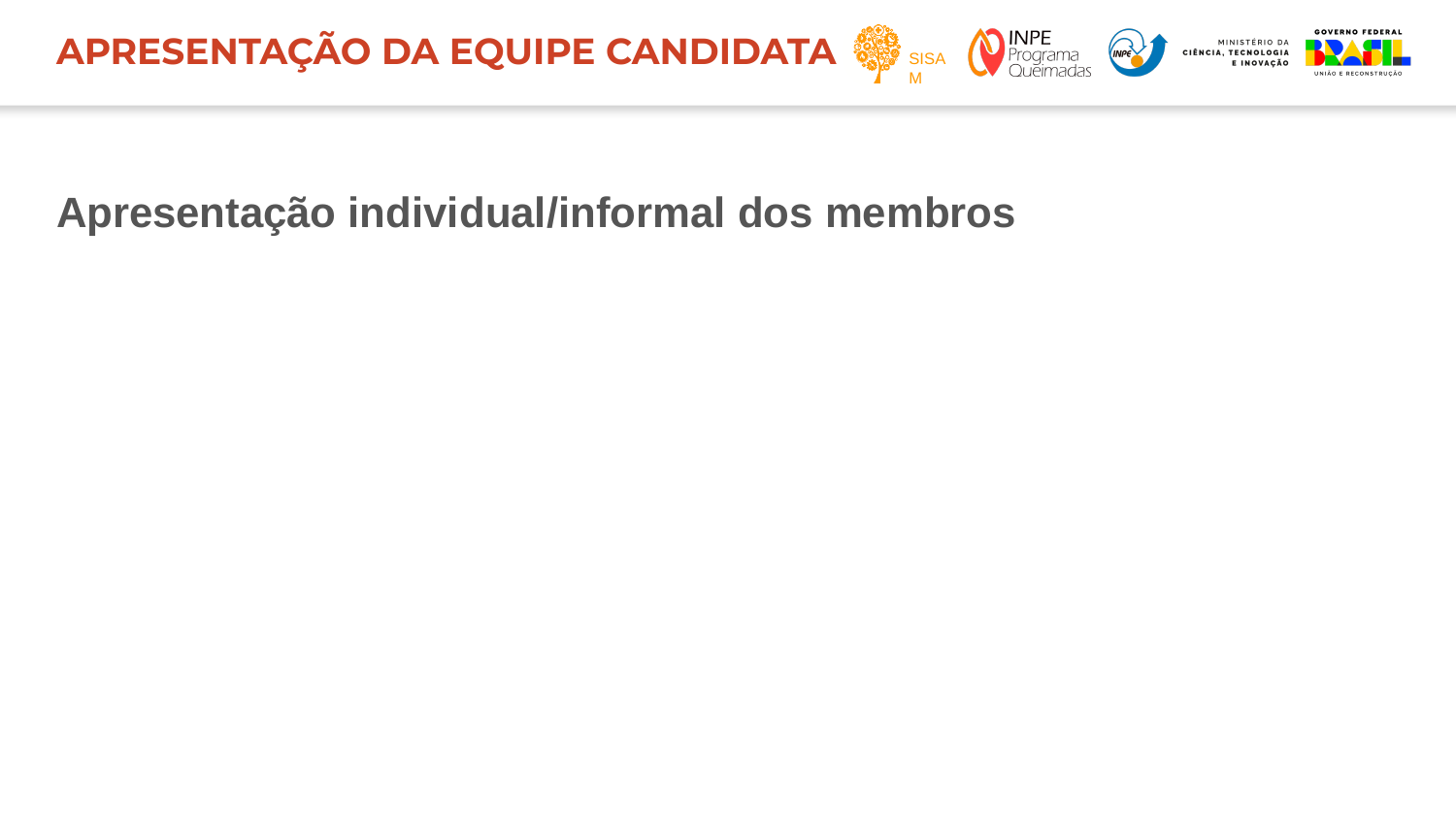

# APRESENTAÇÃO DA EQUIPE CANDIDATA
Apresentação individual/informal dos membros